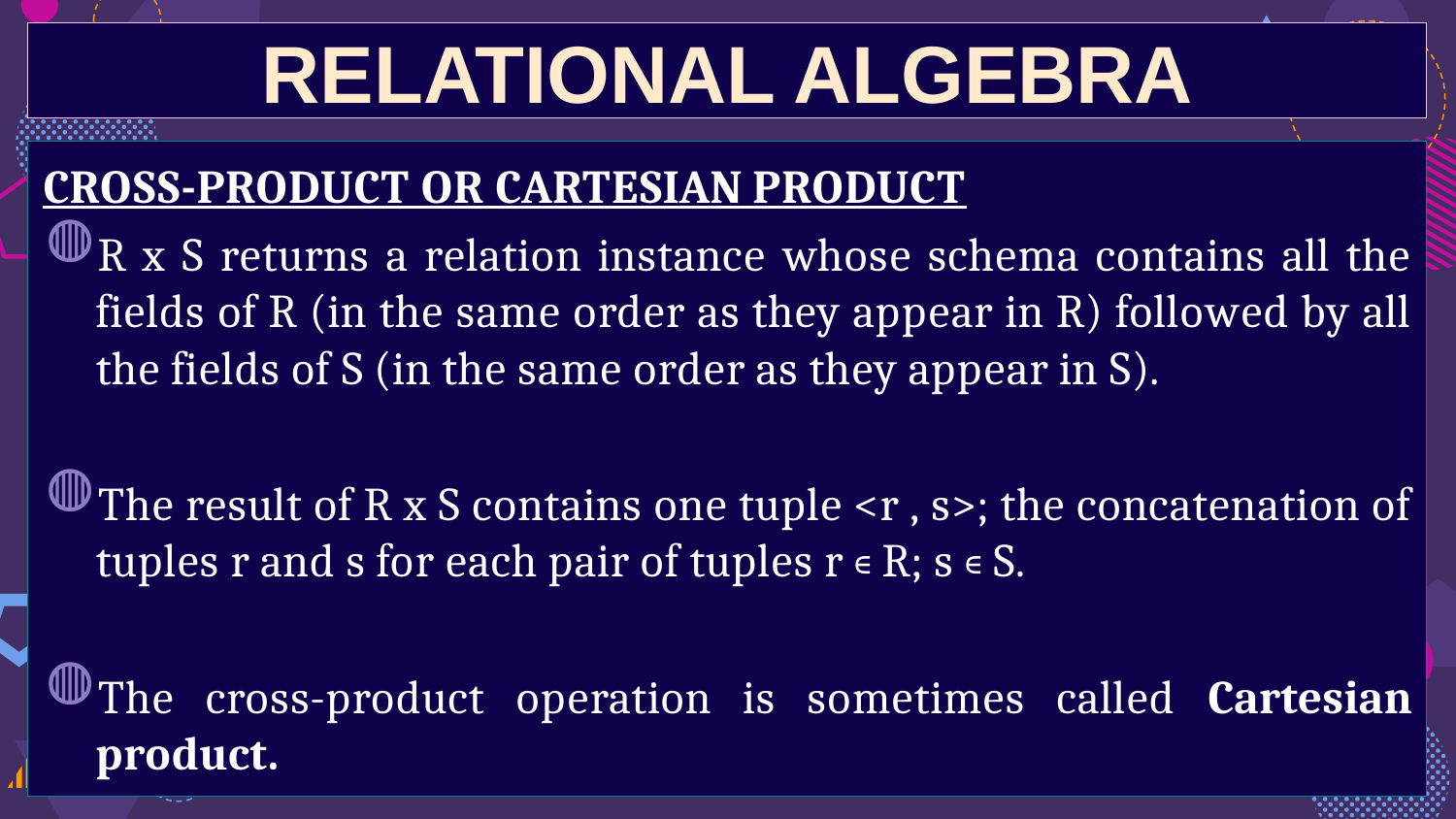

RELATIONAL ALGEBRA
CROSS-PRODUCT OR CARTESIAN PRODUCT
R x S returns a relation instance whose schema contains all the fields of R (in the same order as they appear in R) followed by all the fields of S (in the same order as they appear in S).

The result of R x S contains one tuple <r , s>; the concatenation of tuples r and s for each pair of tuples r ∊ R; s ∊ S.

The cross-product operation is sometimes called Cartesian product.